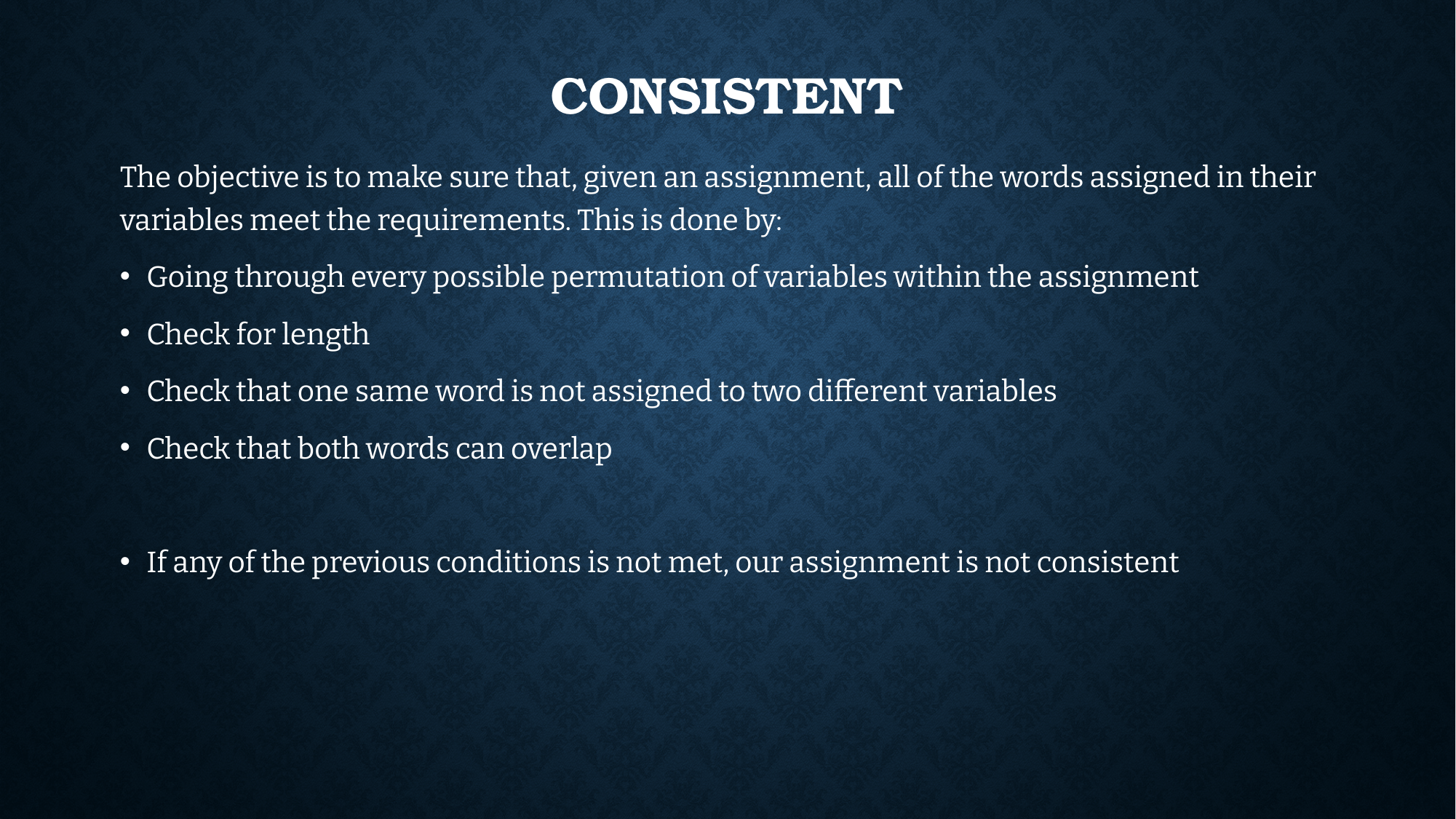

# Consistent
The objective is to make sure that, given an assignment, all of the words assigned in their variables meet the requirements. This is done by:
Going through every possible permutation of variables within the assignment
Check for length
Check that one same word is not assigned to two different variables
Check that both words can overlap

If any of the previous conditions is not met, our assignment is not consistent